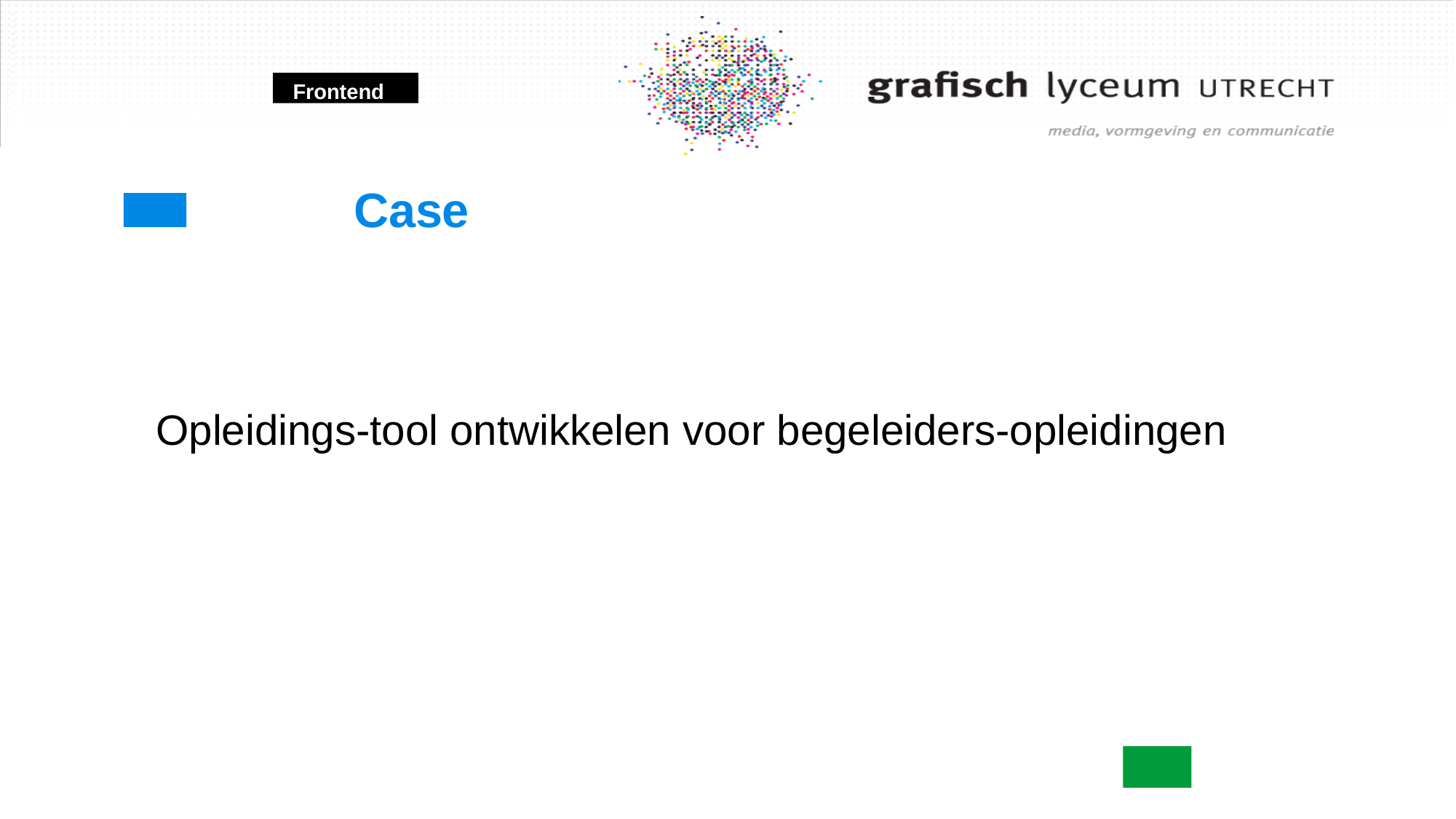

Frontend
# Case
Opleidings-tool ontwikkelen voor begeleiders-opleidingen

7